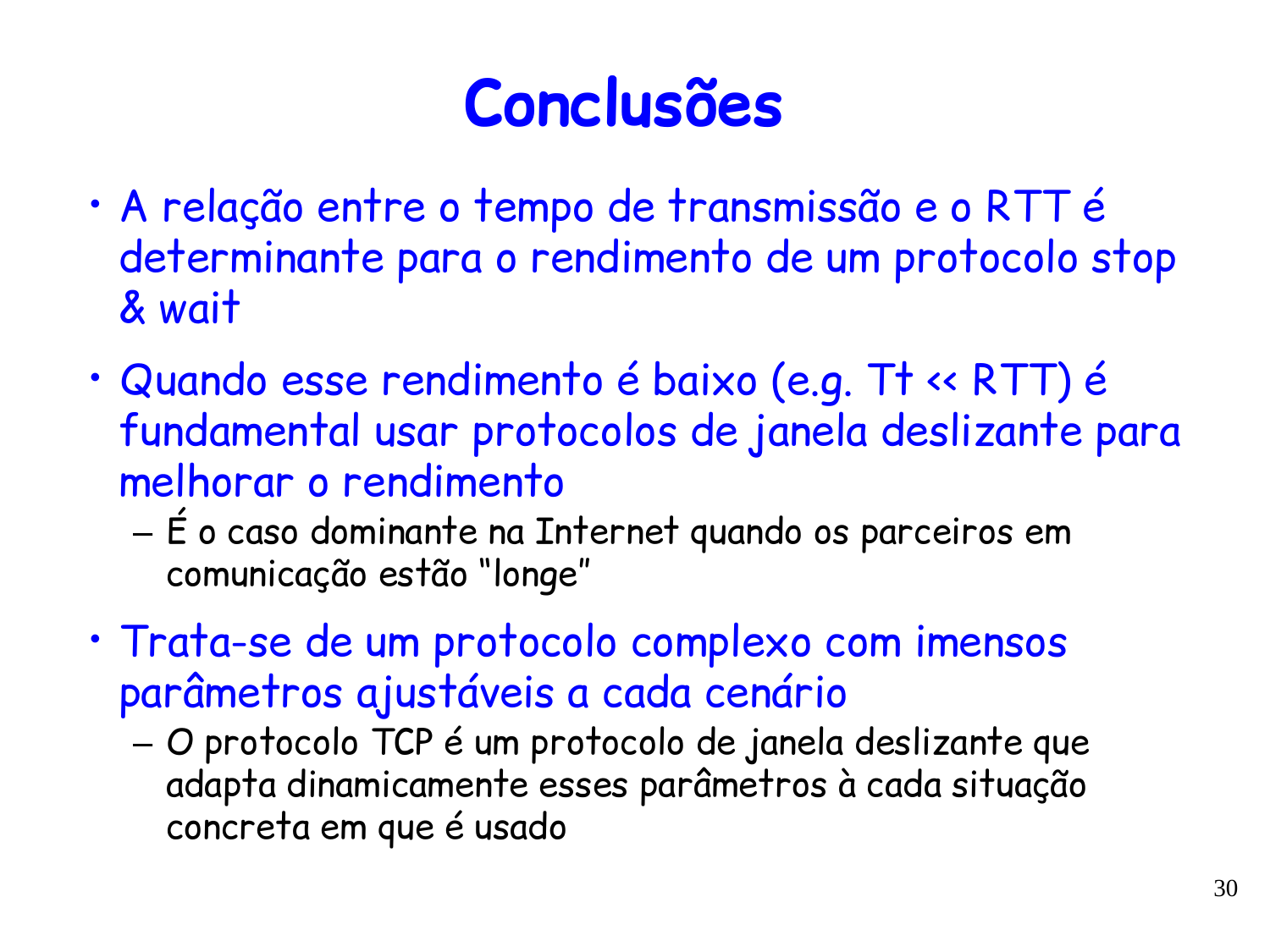

# Conclusões
A relação entre o tempo de transmissão e o RTT é determinante para o rendimento de um protocolo stop & wait
Quando esse rendimento é baixo (e.g. Tt << RTT) é fundamental usar protocolos de janela deslizante para melhorar o rendimento
É o caso dominante na Internet quando os parceiros em comunicação estão “longe”
Trata-se de um protocolo complexo com imensos parâmetros ajustáveis a cada cenário
O protocolo TCP é um protocolo de janela deslizante que adapta dinamicamente esses parâmetros à cada situação concreta em que é usado
30